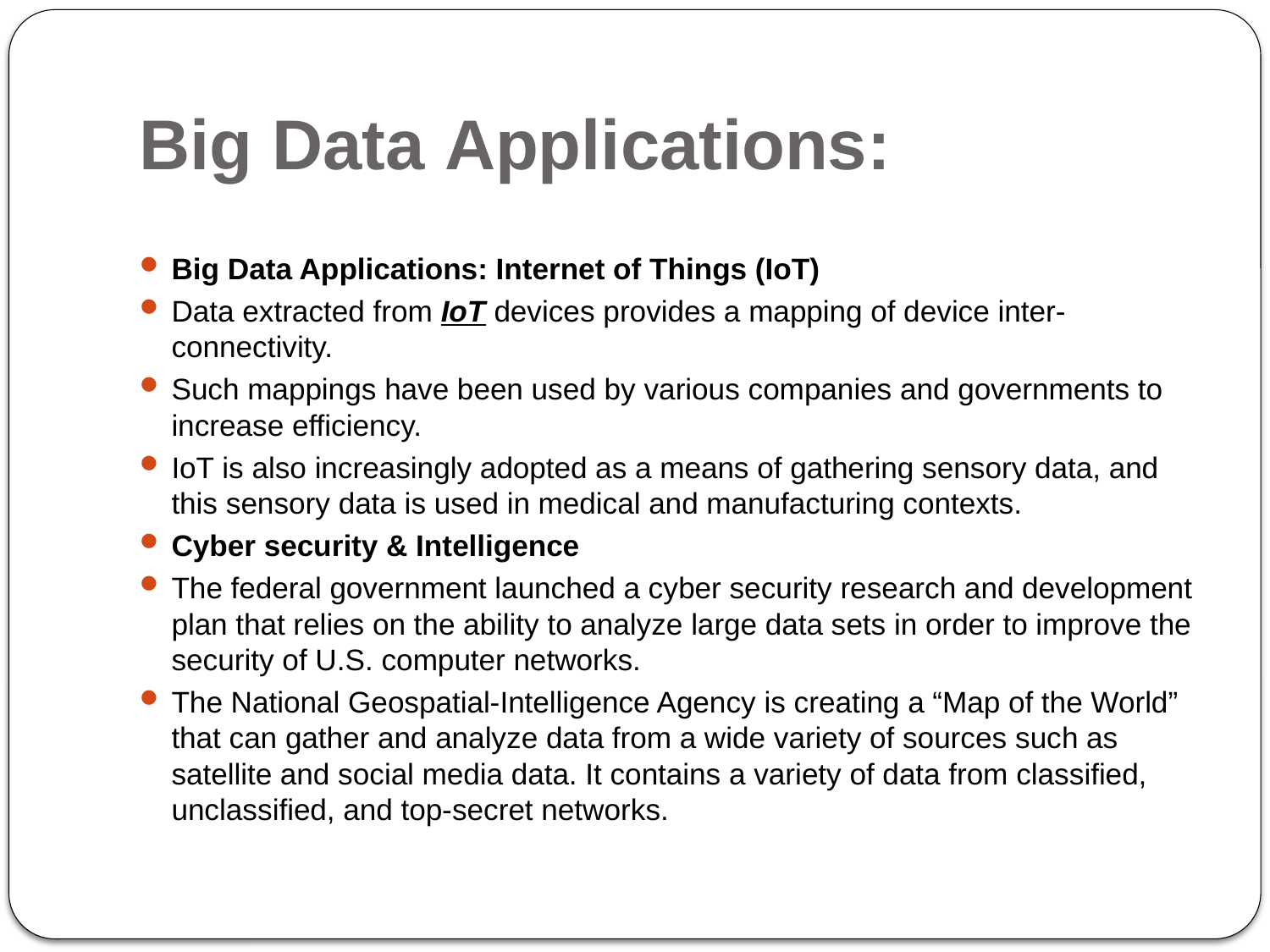

# Big Data Applications:

Big Data Applications: Internet of Things (IoT)
Data extracted from IoT devices provides a mapping of device inter-connectivity.
Such mappings have been used by various companies and governments to increase efficiency.
IoT is also increasingly adopted as a means of gathering sensory data, and this sensory data is used in medical and manufacturing contexts.
Cyber security & Intelligence
The federal government launched a cyber security research and development plan that relies on the ability to analyze large data sets in order to improve the security of U.S. computer networks.
The National Geospatial-Intelligence Agency is creating a “Map of the World” that can gather and analyze data from a wide variety of sources such as satellite and social media data. It contains a variety of data from classified, unclassified, and top-secret networks.